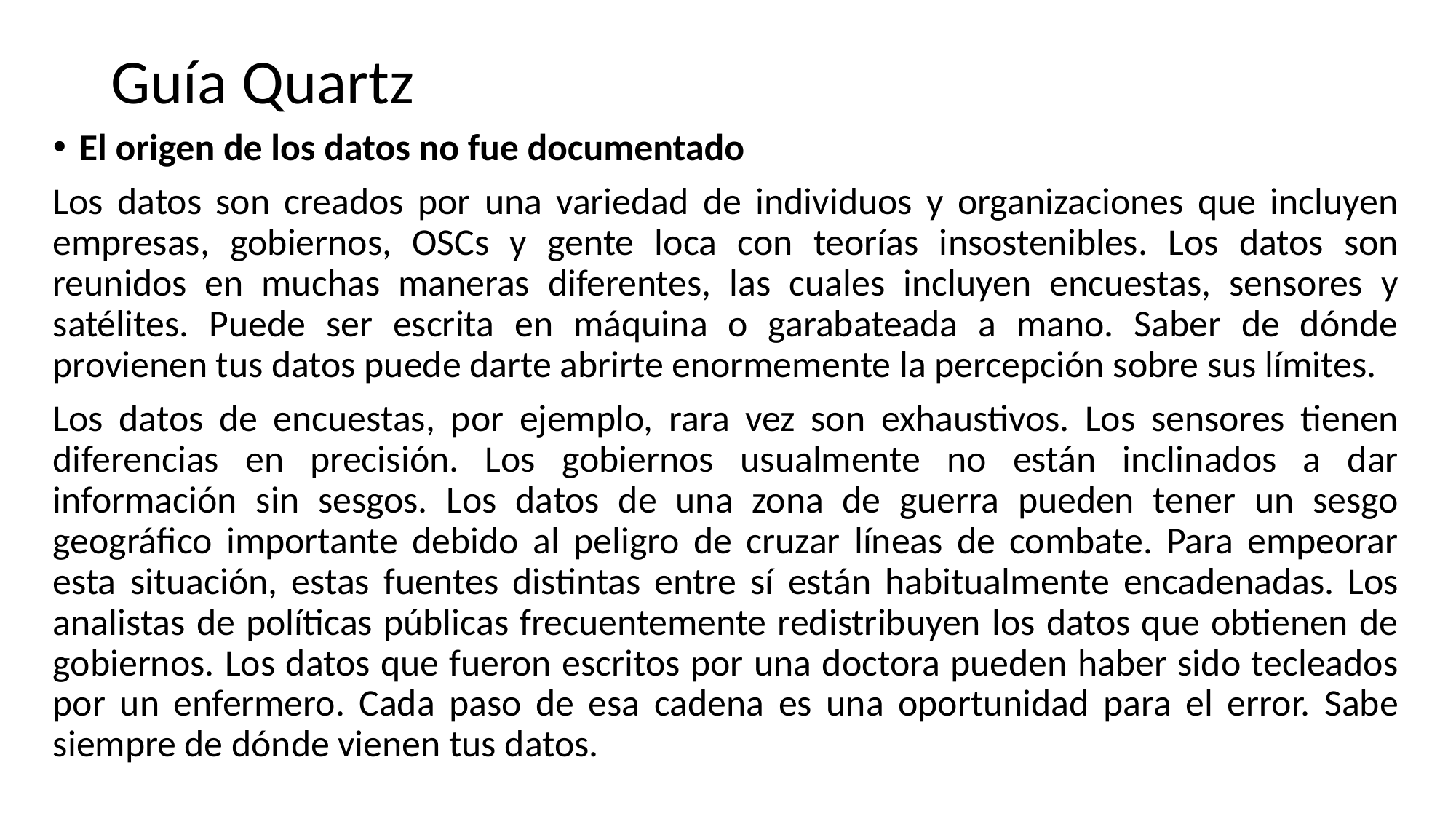

# Guía Quartz
El origen de los datos no fue documentado
Los datos son creados por una variedad de individuos y organizaciones que incluyen empresas, gobiernos, OSCs y gente loca con teorías insostenibles. Los datos son reunidos en muchas maneras diferentes, las cuales incluyen encuestas, sensores y satélites. Puede ser escrita en máquina o garabateada a mano. Saber de dónde provienen tus datos puede darte abrirte enormemente la percepción sobre sus límites.
Los datos de encuestas, por ejemplo, rara vez son exhaustivos. Los sensores tienen diferencias en precisión. Los gobiernos usualmente no están inclinados a dar información sin sesgos. Los datos de una zona de guerra pueden tener un sesgo geográfico importante debido al peligro de cruzar líneas de combate. Para empeorar esta situación, estas fuentes distintas entre sí están habitualmente encadenadas. Los analistas de políticas públicas frecuentemente redistribuyen los datos que obtienen de gobiernos. Los datos que fueron escritos por una doctora pueden haber sido tecleados por un enfermero. Cada paso de esa cadena es una oportunidad para el error. Sabe siempre de dónde vienen tus datos.